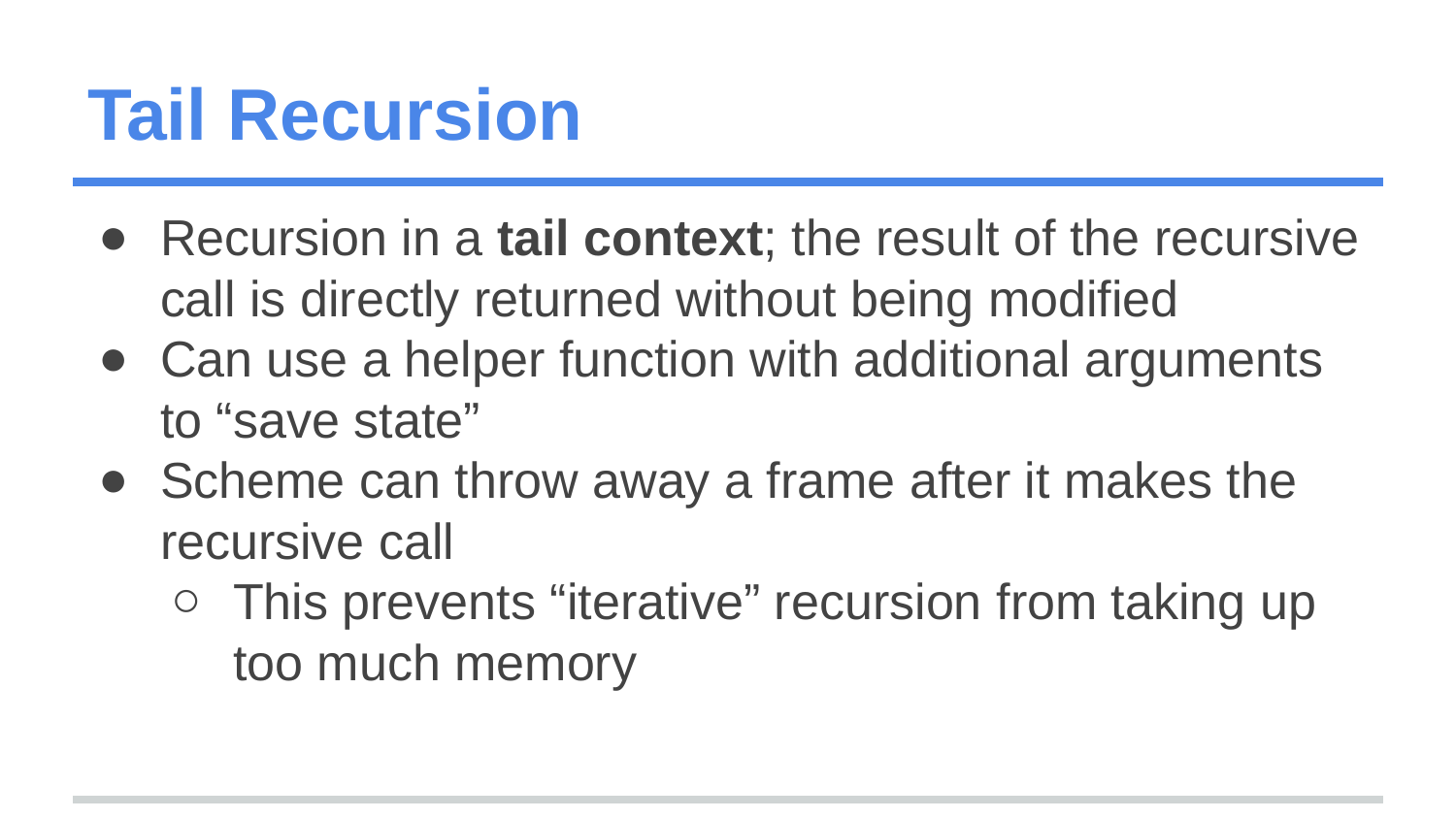

# Tail Recursion
Recursion in a tail context; the result of the recursive call is directly returned without being modified
Can use a helper function with additional arguments to “save state”
Scheme can throw away a frame after it makes the recursive call
This prevents “iterative” recursion from taking up too much memory